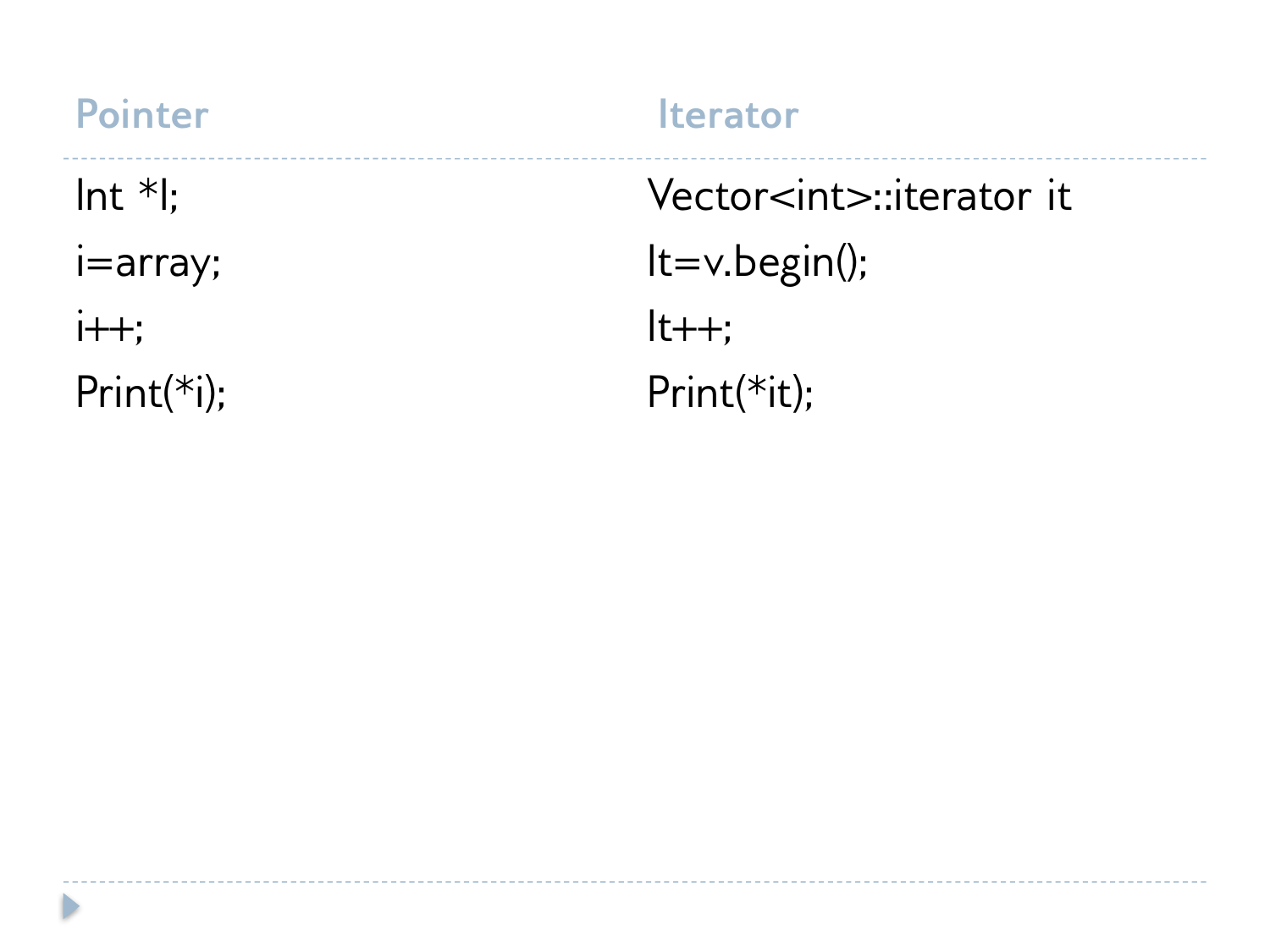

Pointer
Iterator
Int *I;
i=array;
i++;
Print(*i);
Vector<int>::iterator it
It=v.begin();
It++;
Print(*it);